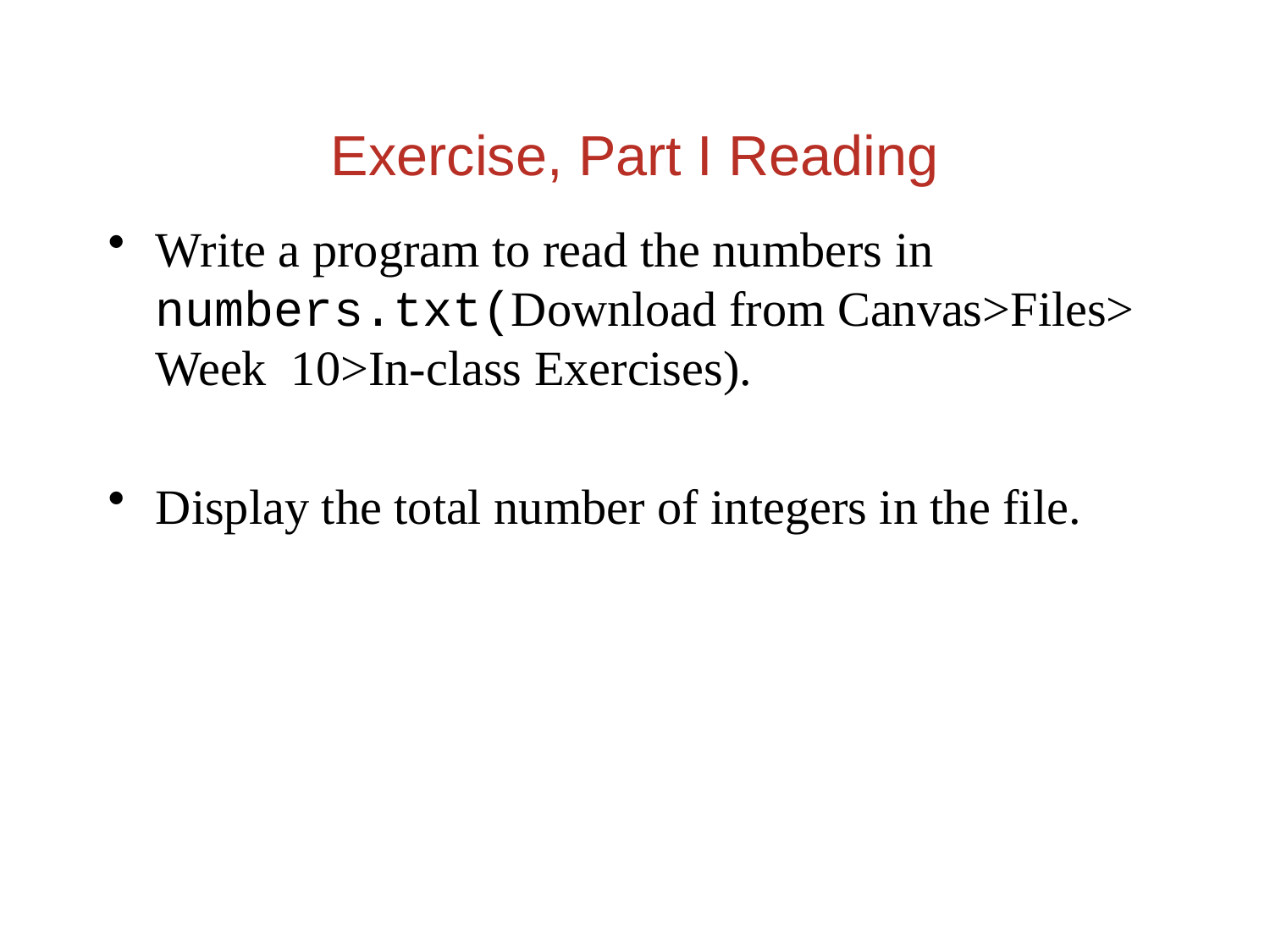

Exercise, Part I Reading
Write a program to read the numbers in numbers.txt(Download from Canvas>Files> Week  10>In-class Exercises).

Display the total number of integers in the file.